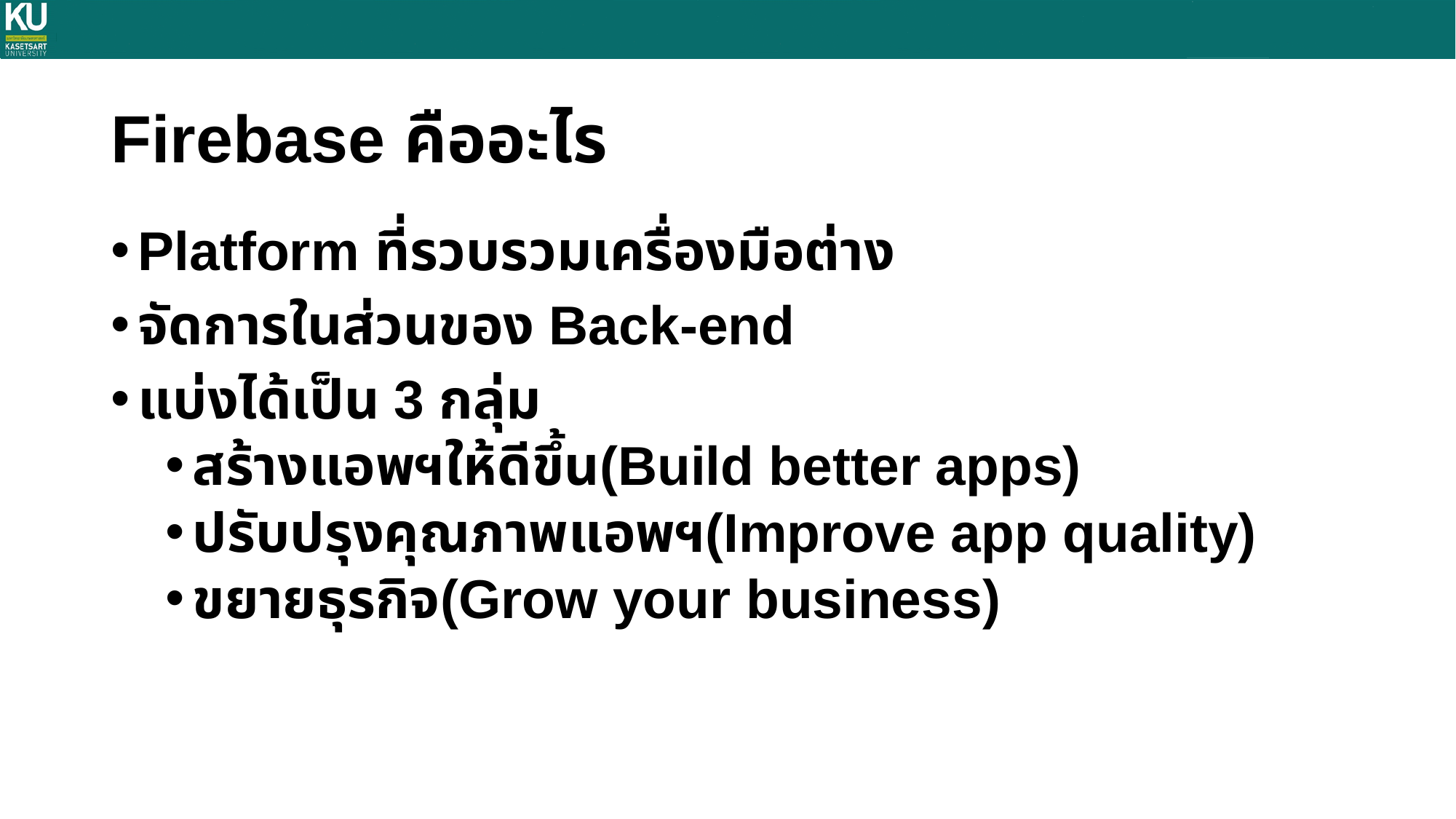

# Firebase คืออะไร
Platform ที่รวบรวมเครื่องมือต่าง
จัดการในส่วนของ Back-end
แบ่งได้เป็น 3 กลุ่ม
สร้างแอพฯให้ดีขึ้น(Build better apps)
ปรับปรุงคุณภาพแอพฯ(Improve app quality)
ขยายธุรกิจ(Grow your business)